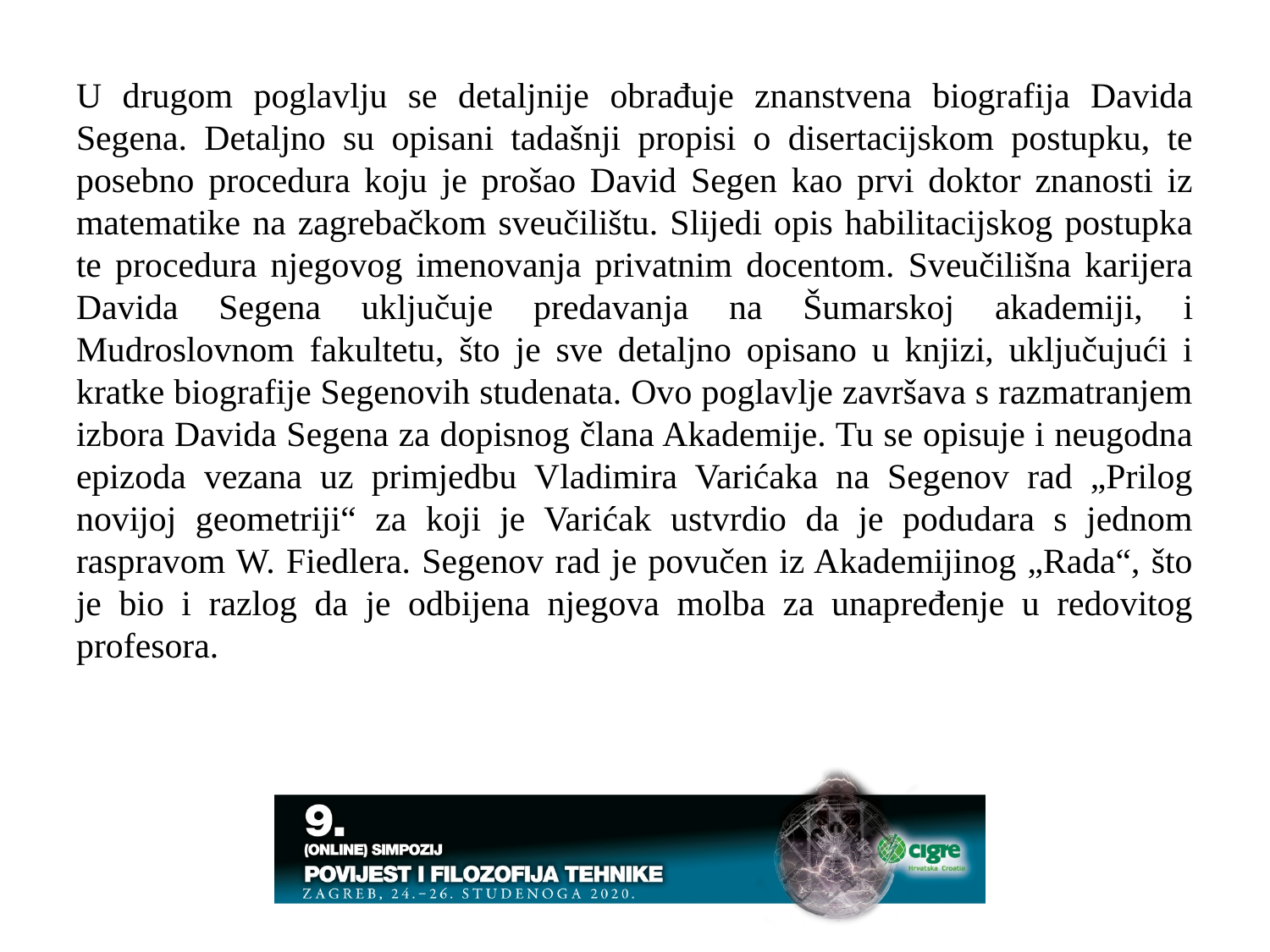

#
U drugom poglavlju se detaljnije obrađuje znanstvena biografija Davida Segena. Detaljno su opisani tadašnji propisi o disertacijskom postupku, te posebno procedura koju je prošao David Segen kao prvi doktor znanosti iz matematike na zagrebačkom sveučilištu. Slijedi opis habilitacijskog postupka te procedura njegovog imenovanja privatnim docentom. Sveučilišna karijera Davida Segena uključuje predavanja na Šumarskoj akademiji, i Mudroslovnom fakultetu, što je sve detaljno opisano u knjizi, uključujući i kratke biografije Segenovih studenata. Ovo poglavlje završava s razmatranjem izbora Davida Segena za dopisnog člana Akademije. Tu se opisuje i neugodna epizoda vezana uz primjedbu Vladimira Varićaka na Segenov rad „Prilog novijoj geometriji“ za koji je Varićak ustvrdio da je podudara s jednom raspravom W. Fiedlera. Segenov rad je povučen iz Akademijinog „Rada“, što je bio i razlog da je odbijena njegova molba za unapređenje u redovitog profesora.